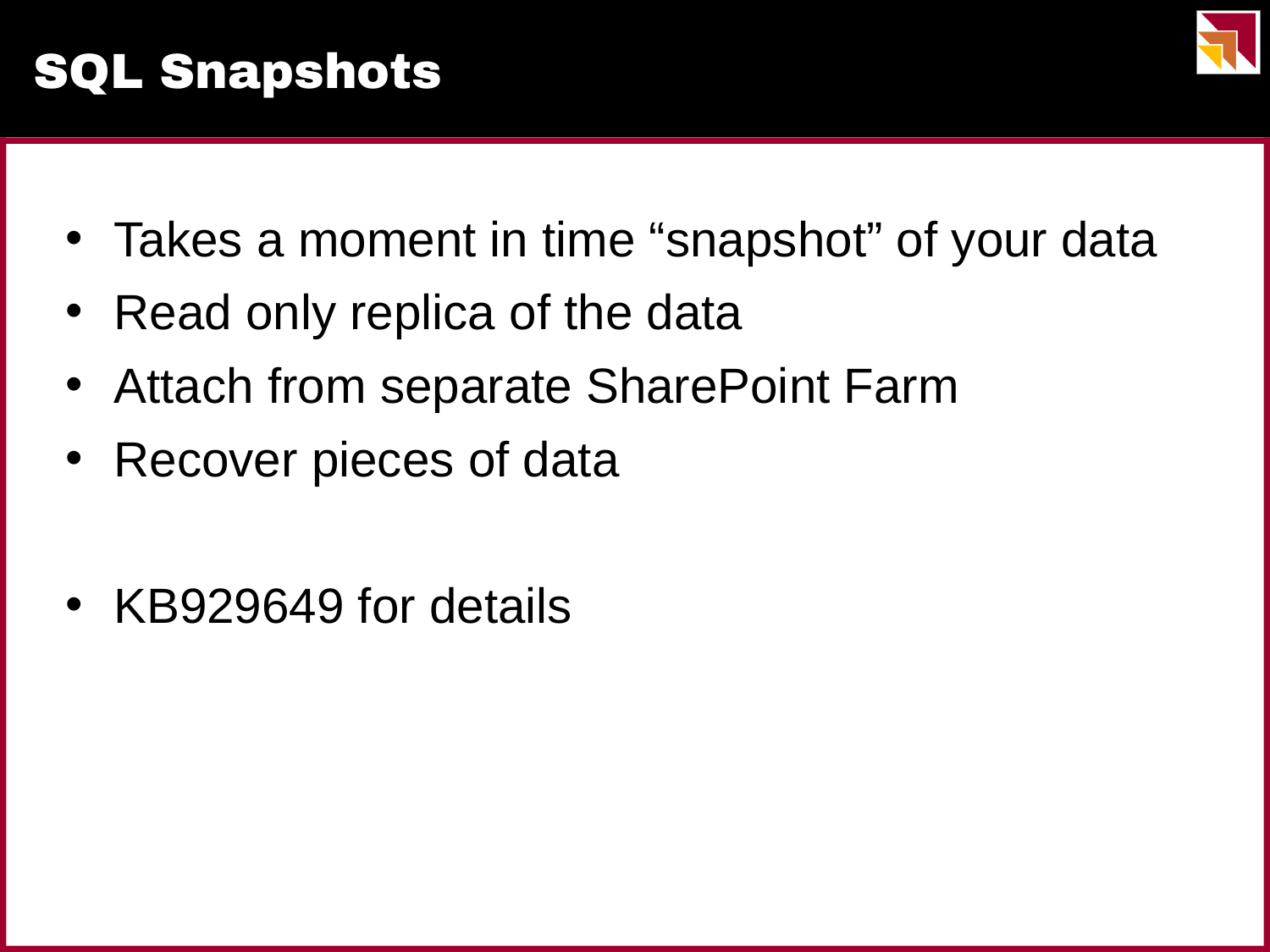

# SQL Snapshots
Takes a moment in time “snapshot” of your data
Read only replica of the data
Attach from separate SharePoint Farm
Recover pieces of data

KB929649 for details